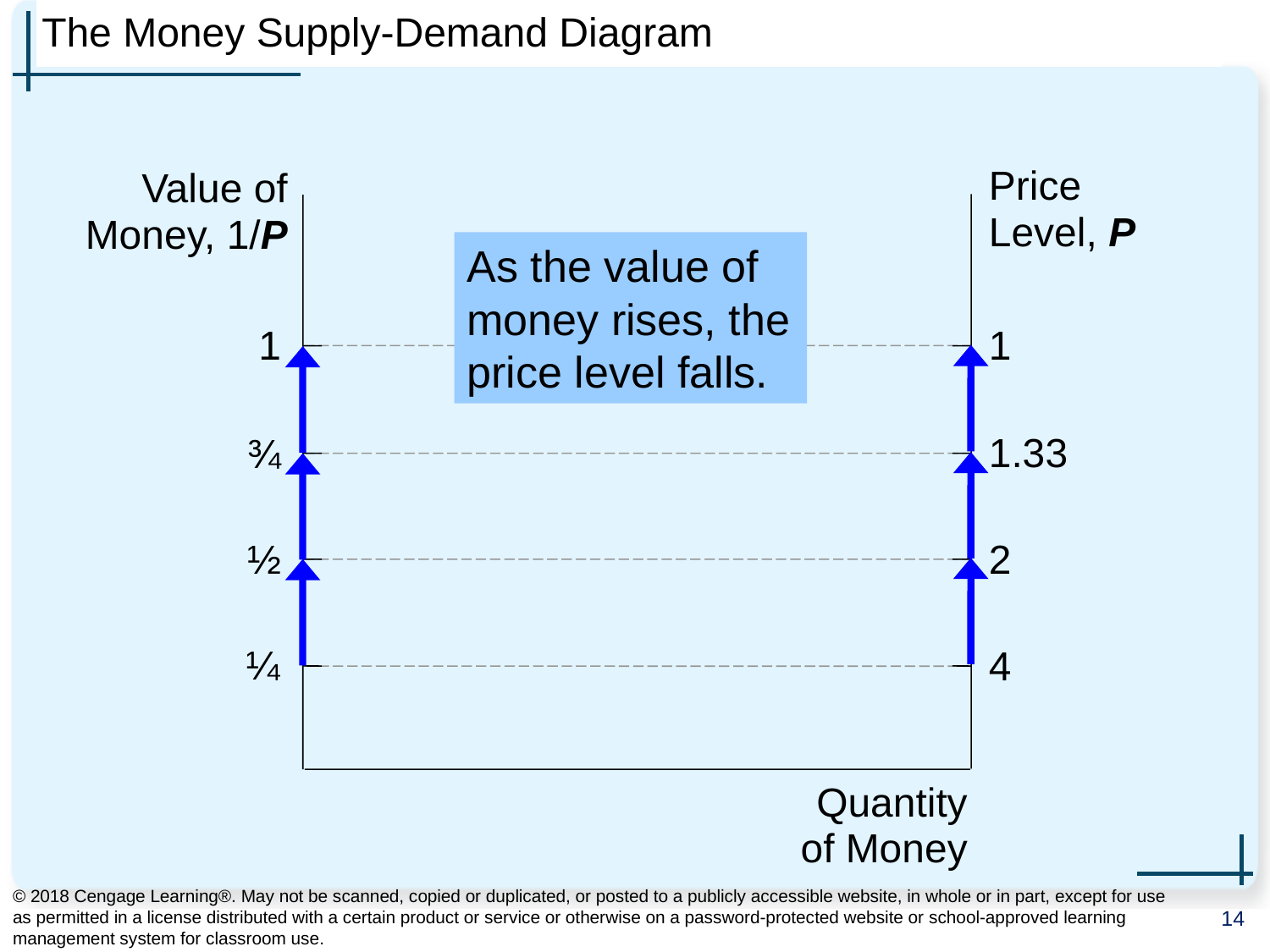

# The Money Supply-Demand Diagram
0
Price
Level, P
Value of Money, 1/P

1
1

1.33
¾

½
2

¼
4

Quantity of Money

As the value of money rises, the price level falls.

© 2018 Cengage Learning®. May not be scanned, copied or duplicated, or posted to a publicly accessible website, in whole or in part, except for use as permitted in a license distributed with a certain product or service or otherwise on a password-protected website or school-approved learning management system for classroom use.
14